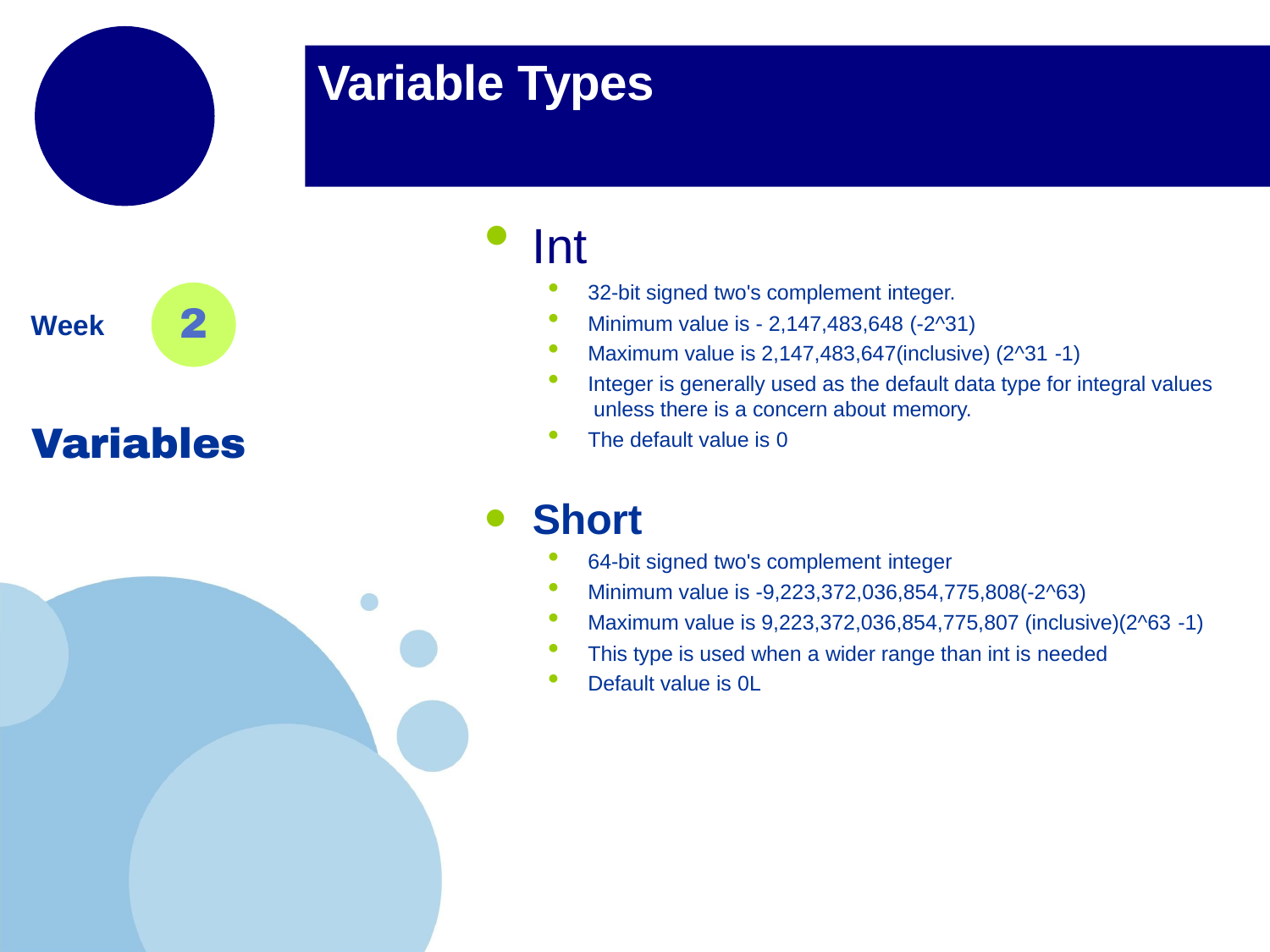

# Variable Types
Int
32-bit signed two's complement integer.

2
Minimum value is - 2,147,483,648 (-2^31)
Maximum value is 2,147,483,647(inclusive) (2^31 -1)
Integer is generally used as the default data type for integral values  unless there is a concern about memory.
The default value is 0
Week
Variables
Short
64-bit signed two's complement integer
Minimum value is -9,223,372,036,854,775,808(-2^63)
Maximum value is 9,223,372,036,854,775,807 (inclusive)(2^63 -1)
This type is used when a wider range than int is needed
Default value is 0L